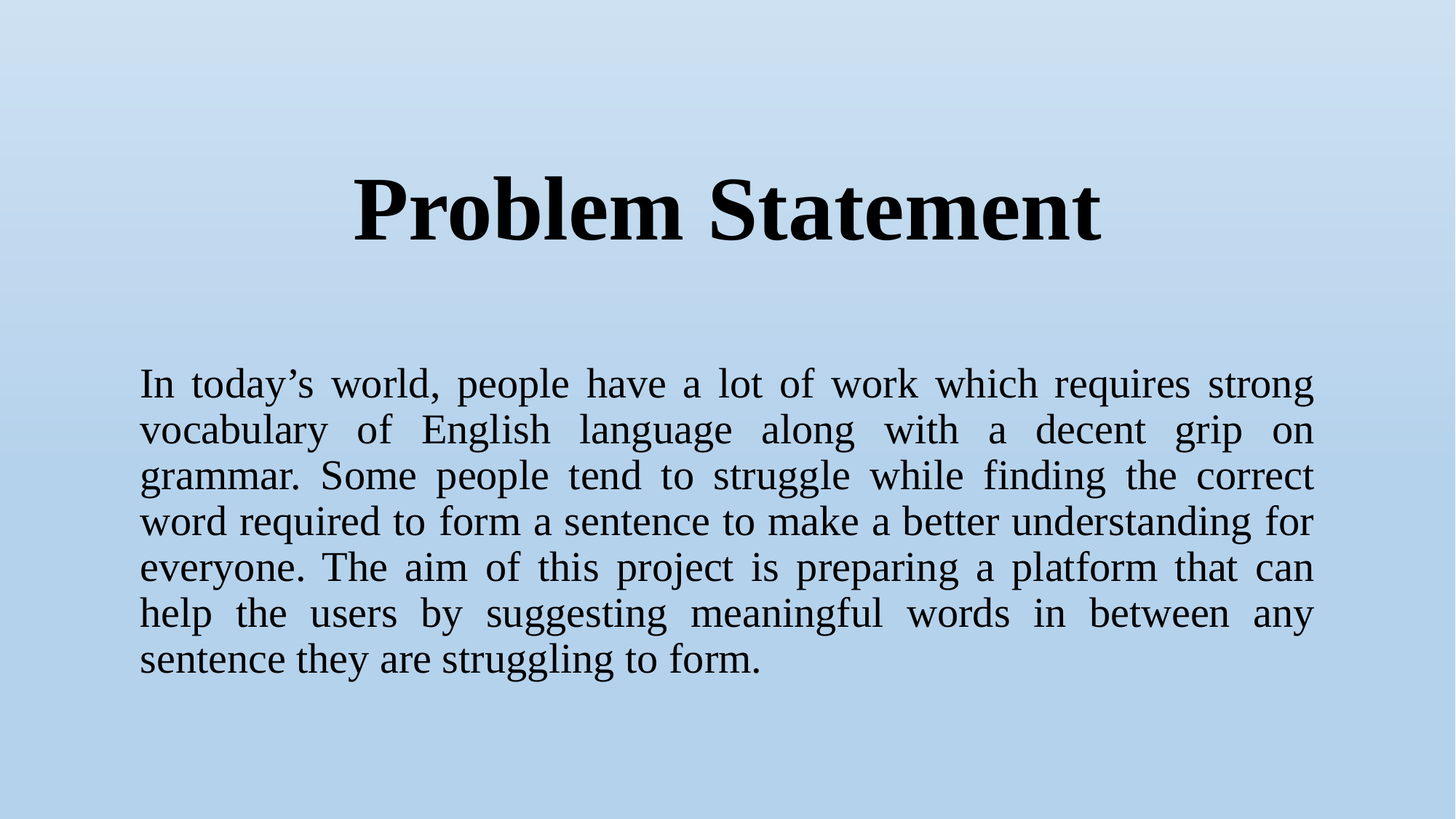

# Problem Statement
In today’s world, people have a lot of work which requires strong vocabulary of English language along with a decent grip on grammar. Some people tend to struggle while finding the correct word required to form a sentence to make a better understanding for everyone. The aim of this project is preparing a platform that can help the users by suggesting meaningful words in between any sentence they are struggling to form.